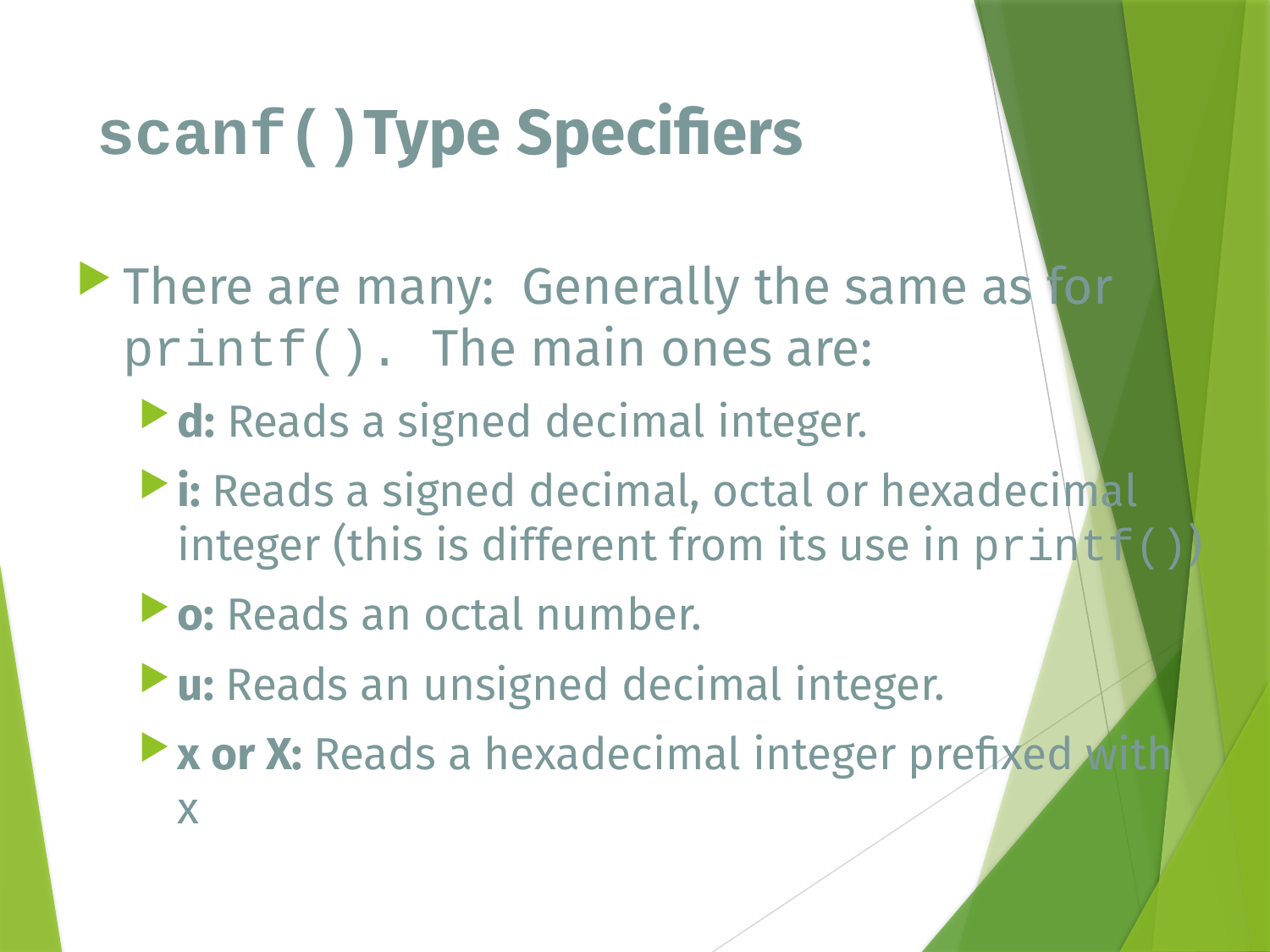

# scanf()Type Specifiers
There are many:  Generally the same as for printf(). The main ones are:
d: Reads a signed decimal integer.
i: Reads a signed decimal, octal or hexadecimal integer (this is different from its use in printf())
o: Reads an octal number.
u: Reads an unsigned decimal integer.
x or X: Reads a hexadecimal integer prefixed with x